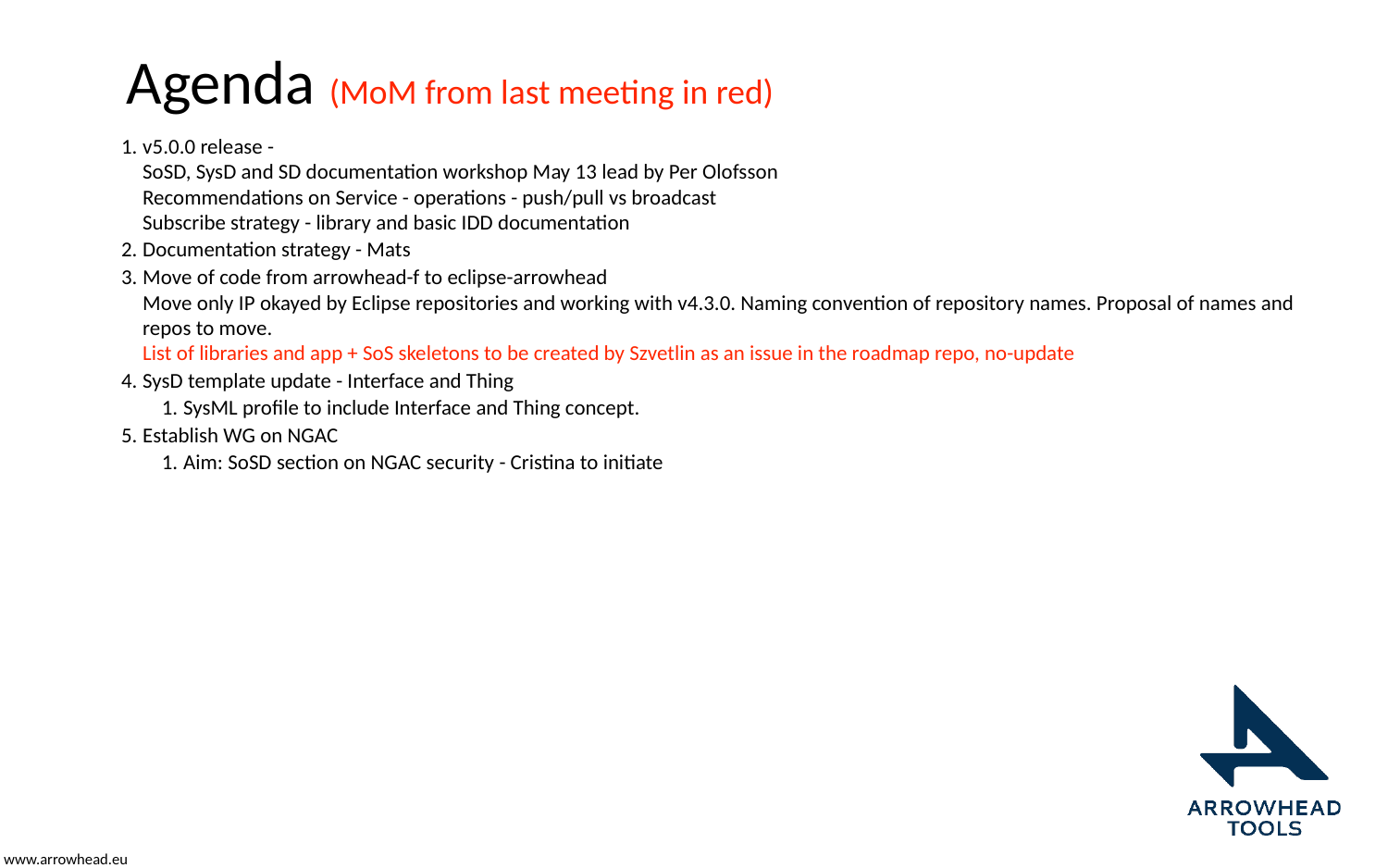

# Agenda (MoM from last meeting in red)
v5.0.0 release -
SoSD, SysD and SD documentation workshop May 13 lead by Per Olofsson
Recommendations on Service - operations - push/pull vs broadcast
Subscribe strategy - library and basic IDD documentation
Documentation strategy - Mats
Move of code from arrowhead-f to eclipse-arrowhead
Move only IP okayed by Eclipse repositories and working with v4.3.0. Naming convention of repository names. Proposal of names and repos to move.
List of libraries and app + SoS skeletons to be created by Szvetlin as an issue in the roadmap repo, no-update
SysD template update - Interface and Thing
SysML profile to include Interface and Thing concept.
Establish WG on NGAC
Aim: SoSD section on NGAC security - Cristina to initiate